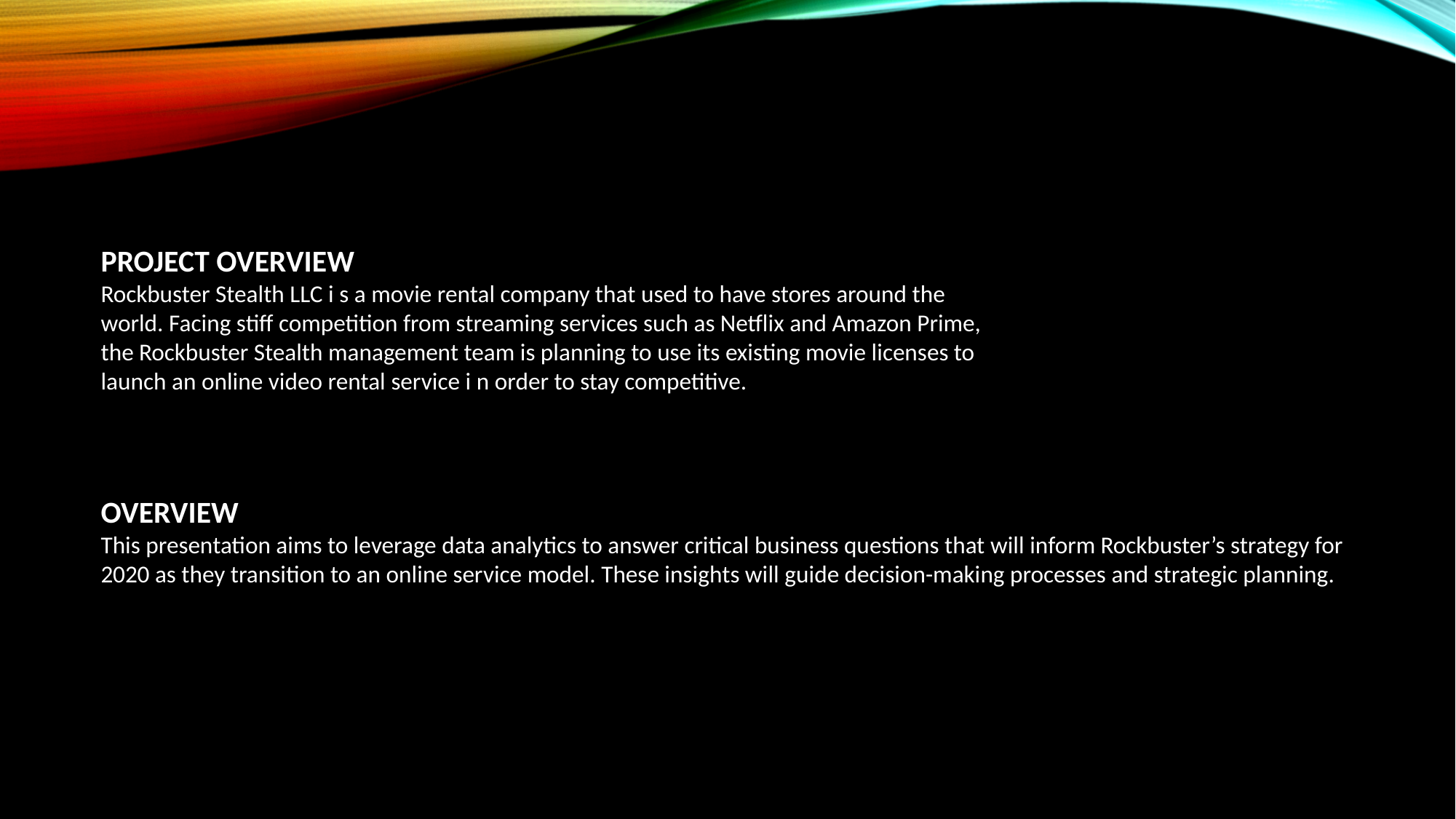

PROJECT OVERVIEW
Rockbuster Stealth LLC i s a movie rental company that used to have stores around the
world. Facing stiff competition from streaming services such as Netflix and Amazon Prime,
the Rockbuster Stealth management team is planning to use its existing movie licenses to
launch an online video rental service i n order to stay competitive.

OVERVIEW
This presentation aims to leverage data analytics to answer critical business questions that will inform Rockbuster’s strategy for 2020 as they transition to an online service model. These insights will guide decision-making processes and strategic planning.